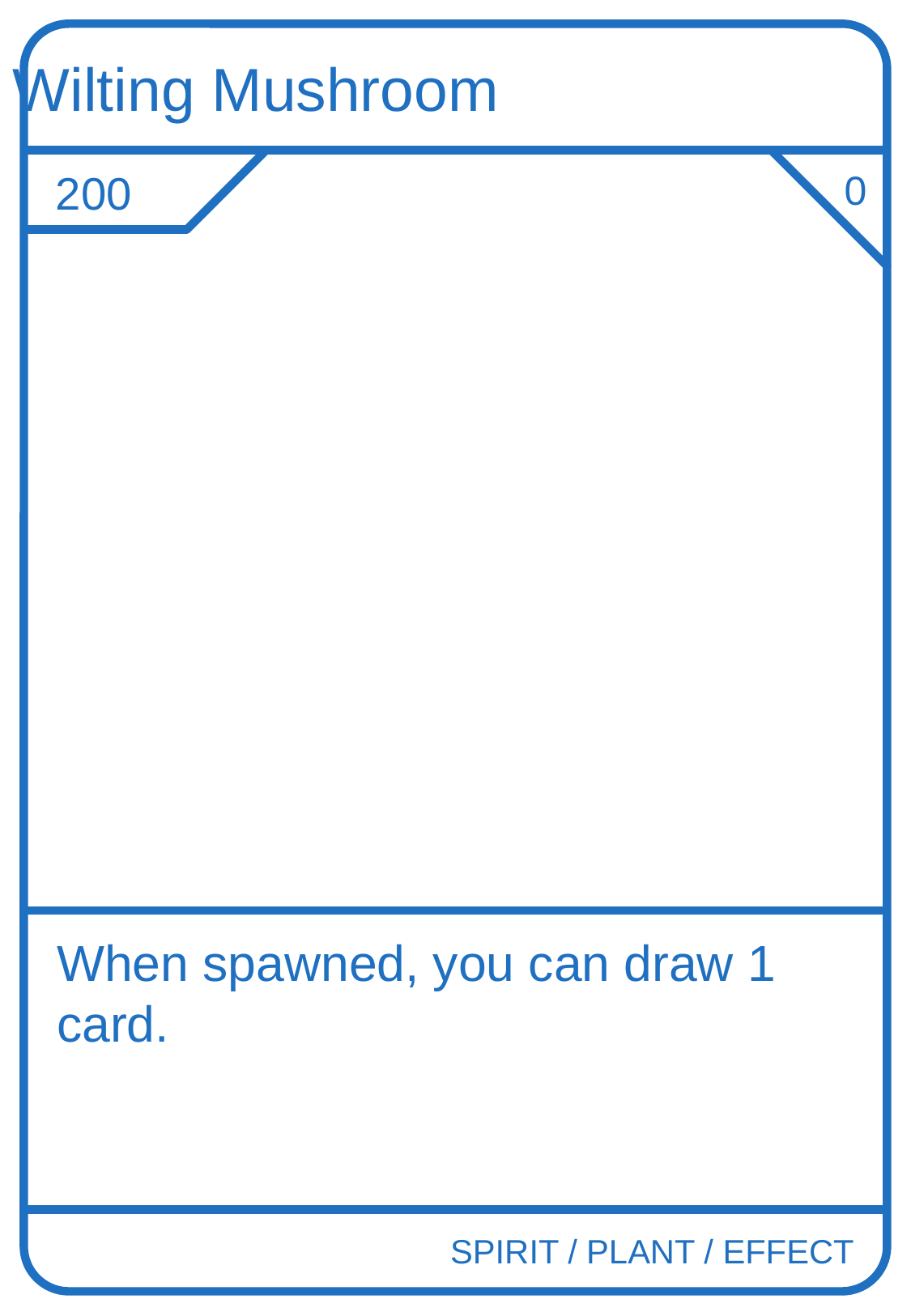

Wilting Mushroom
200
0
When spawned, you can draw 1 card.
SPIRIT / PLANT / EFFECT